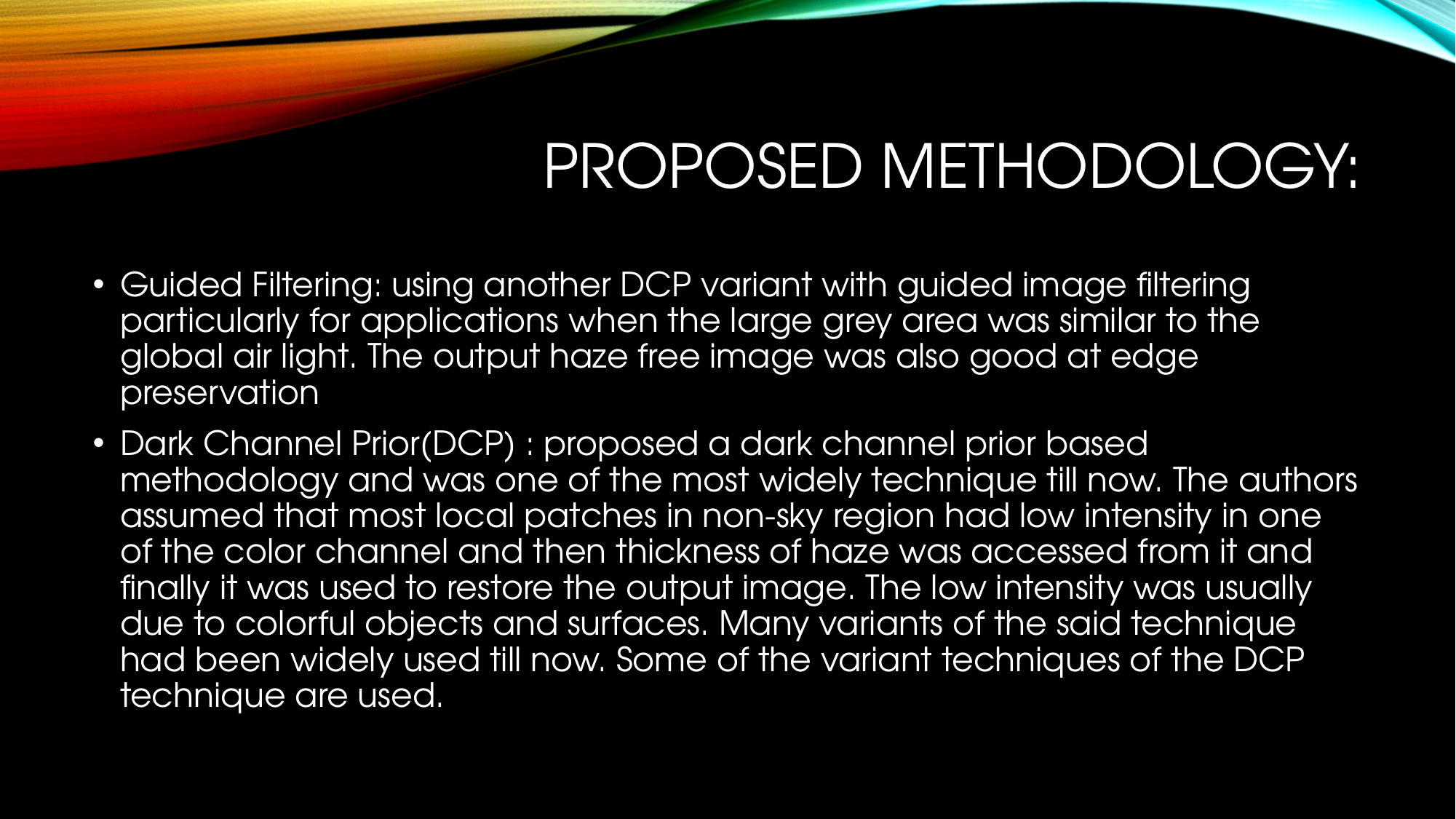

# PROPOSED METHODOLOGY:
Guided Filtering: using another DCP variant with guided image filtering particularly for applications when the large grey area was similar to the global air light. The output haze free image was also good at edge preservation
Dark Channel Prior(DCP) : proposed a dark channel prior based methodology and was one of the most widely technique till now. The authors assumed that most local patches in non-sky region had low intensity in one of the color channel and then thickness of haze was accessed from it and finally it was used to restore the output image. The low intensity was usually due to colorful objects and surfaces. Many variants of the said technique had been widely used till now. Some of the variant techniques of the DCP technique are used.